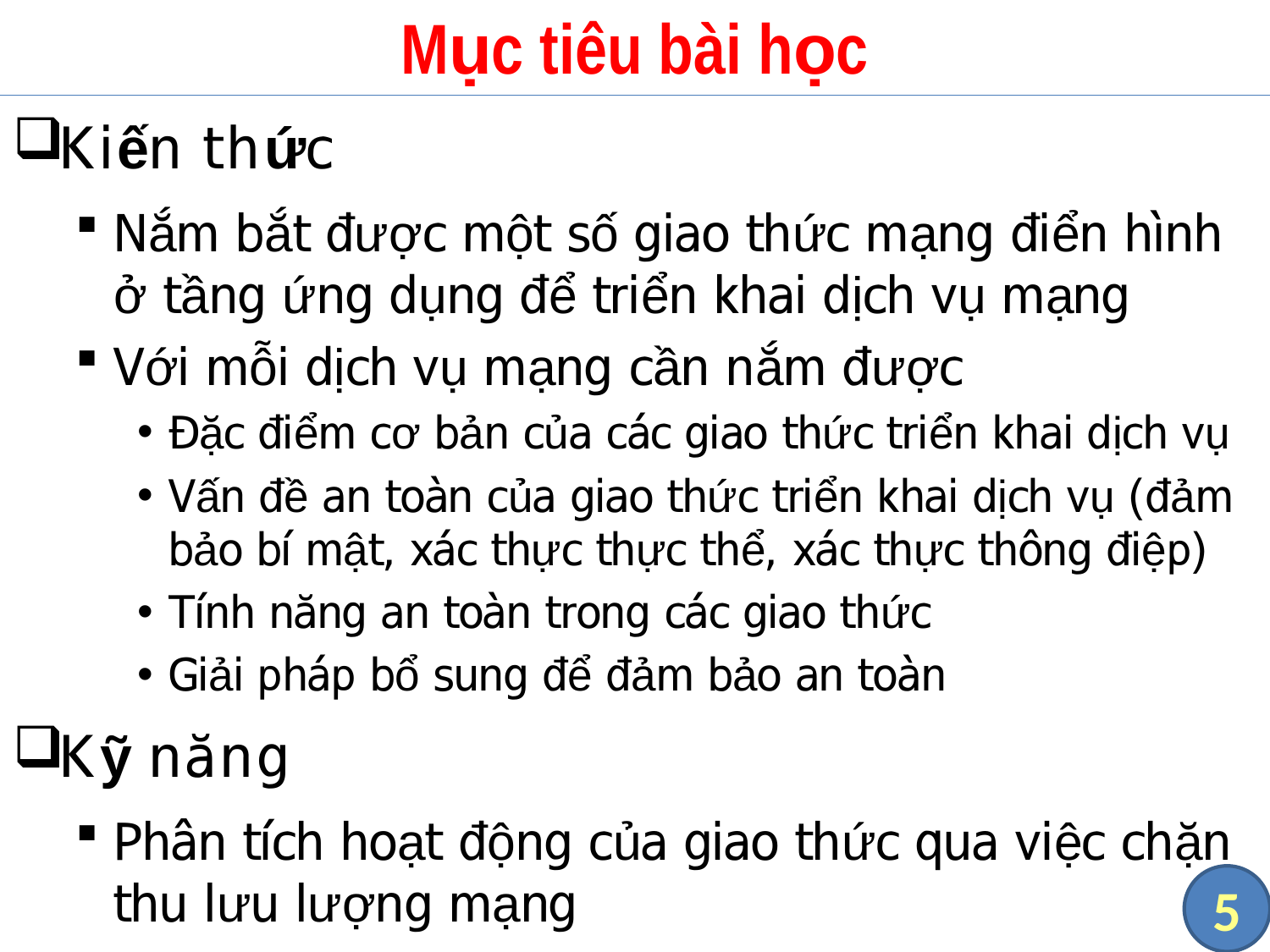

# Mục tiêu bài học
Kiến thức
Nắm bắt được một số giao thức mạng điển hình ở tầng ứng dụng để triển khai dịch vụ mạng
Với mỗi dịch vụ mạng cần nắm được
Đặc điểm cơ bản của các giao thức triển khai dịch vụ
Vấn đề an toàn của giao thức triển khai dịch vụ (đảm bảo bí mật, xác thực thực thể, xác thực thông điệp)
Tính năng an toàn trong các giao thức
Giải pháp bổ sung để đảm bảo an toàn
Kỹ năng
Phân tích hoạt động của giao thức qua việc chặn thu lưu lượng mạng
5